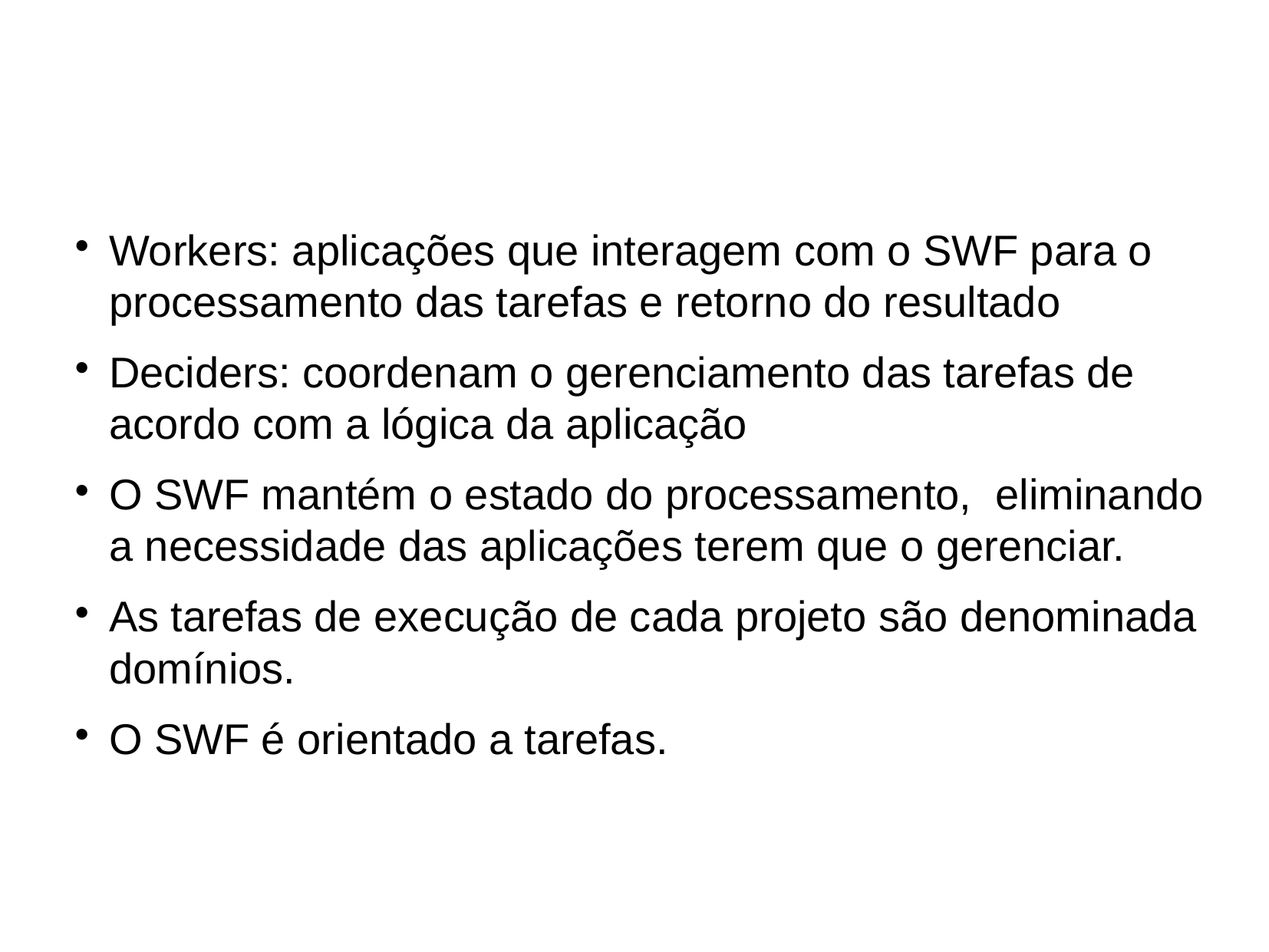

Workers: aplicações que interagem com o SWF para o processamento das tarefas e retorno do resultado
Deciders: coordenam o gerenciamento das tarefas de acordo com a lógica da aplicação
O SWF mantém o estado do processamento,  eliminando a necessidade das aplicações terem que o gerenciar.
As tarefas de execução de cada projeto são denominada domínios.
O SWF é orientado a tarefas.